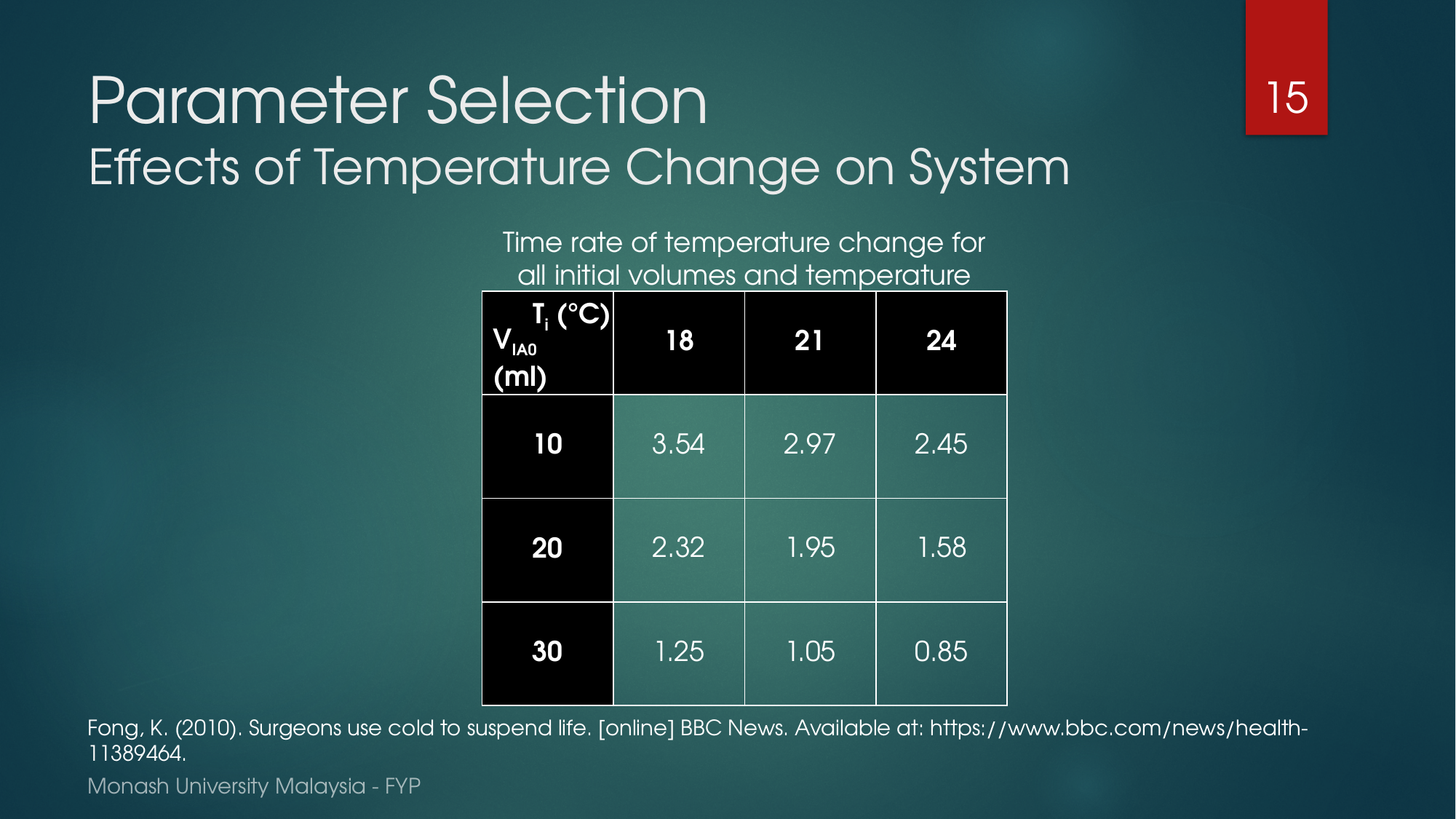

15
# Parameter Selection Effects of Temperature Change on System
Time rate of temperature change for all initial volumes and temperature
|  | 18 | 21 | 24 |
| --- | --- | --- | --- |
| 10 | 3.54 | 2.97 | 2.45 |
| 20 | 2.32 | 1.95 | 1.58 |
| 30 | 1.25 | 1.05 | 0.85 |
Ti (°C)
VIA0 (ml)
Fong, K. (2010). Surgeons use cold to suspend life. [online] BBC News. Available at: https://www.bbc.com/news/health-11389464.
Monash University Malaysia - FYP